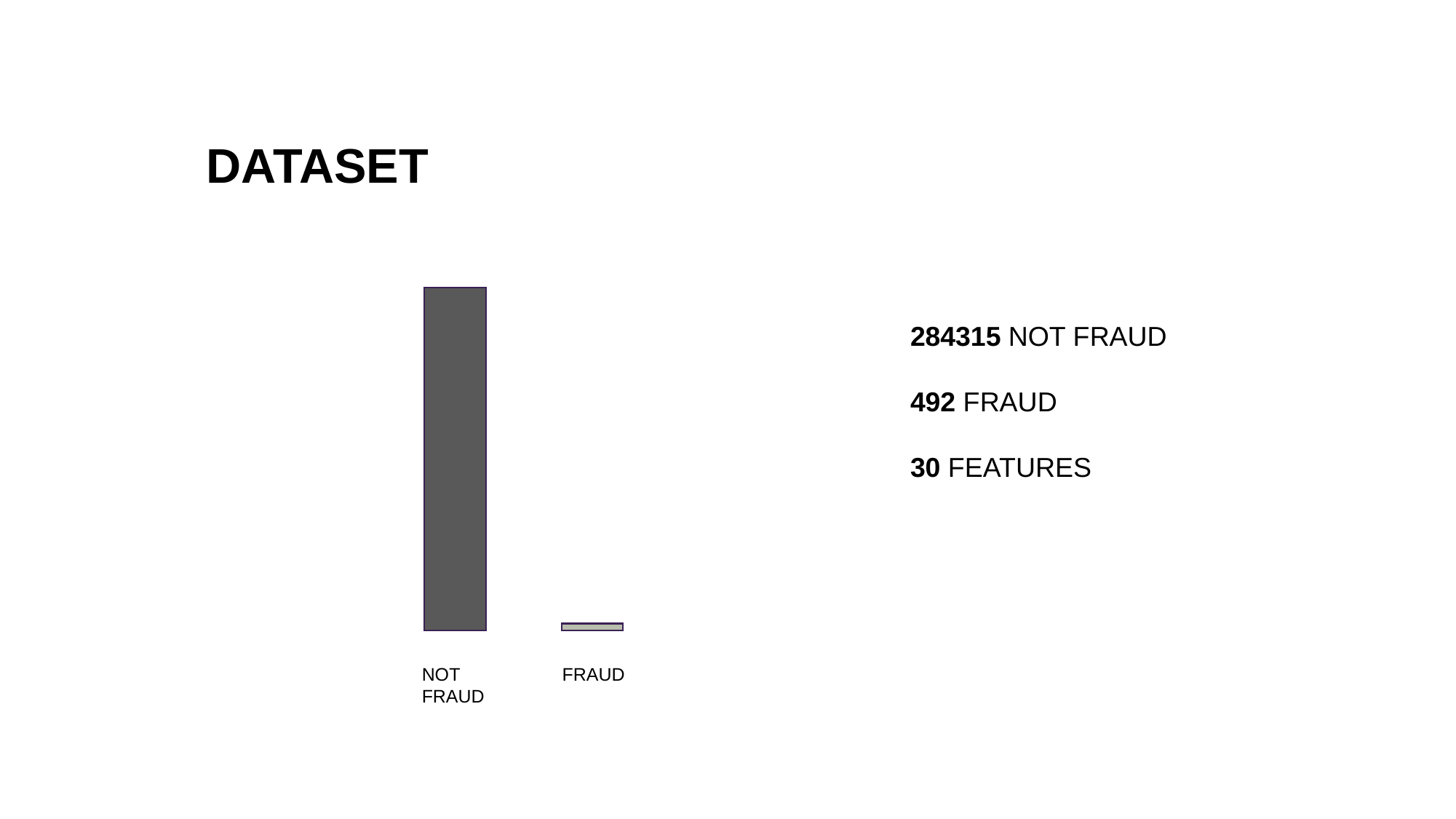

# DATASET

284315 NOT FRAUD

492 FRAUD

30 FEATURES

NOT FRAUD
FRAUD